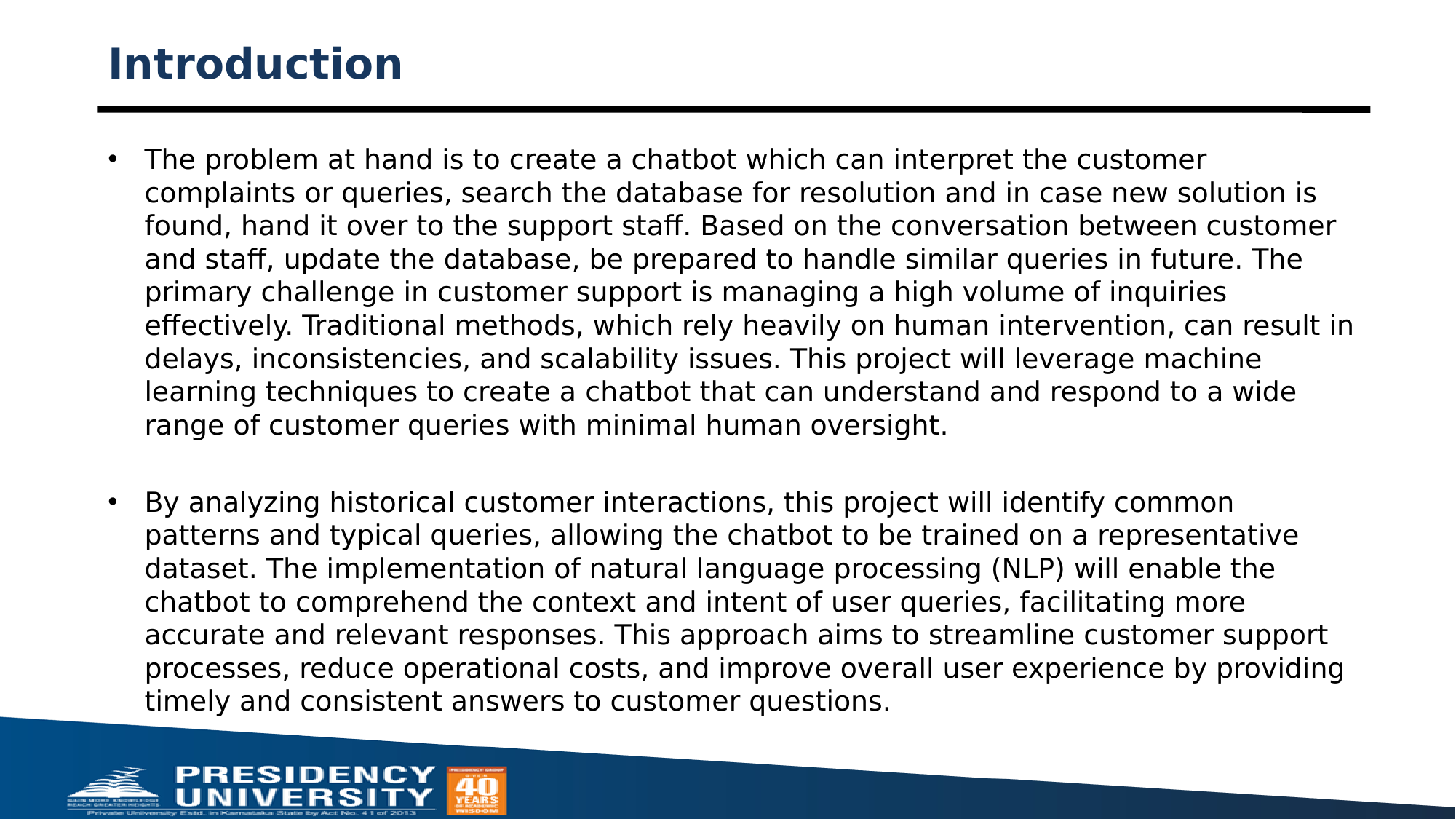

# Introduction
The problem at hand is to create a chatbot which can interpret the customer complaints or queries, search the database for resolution and in case new solution is found, hand it over to the support staff. Based on the conversation between customer and staff, update the database, be prepared to handle similar queries in future. The primary challenge in customer support is managing a high volume of inquiries effectively. Traditional methods, which rely heavily on human intervention, can result in delays, inconsistencies, and scalability issues. This project will leverage machine learning techniques to create a chatbot that can understand and respond to a wide range of customer queries with minimal human oversight.

By analyzing historical customer interactions, this project will identify common patterns and typical queries, allowing the chatbot to be trained on a representative dataset. The implementation of natural language processing (NLP) will enable the chatbot to comprehend the context and intent of user queries, facilitating more accurate and relevant responses. This approach aims to streamline customer support processes, reduce operational costs, and improve overall user experience by providing timely and consistent answers to customer questions.